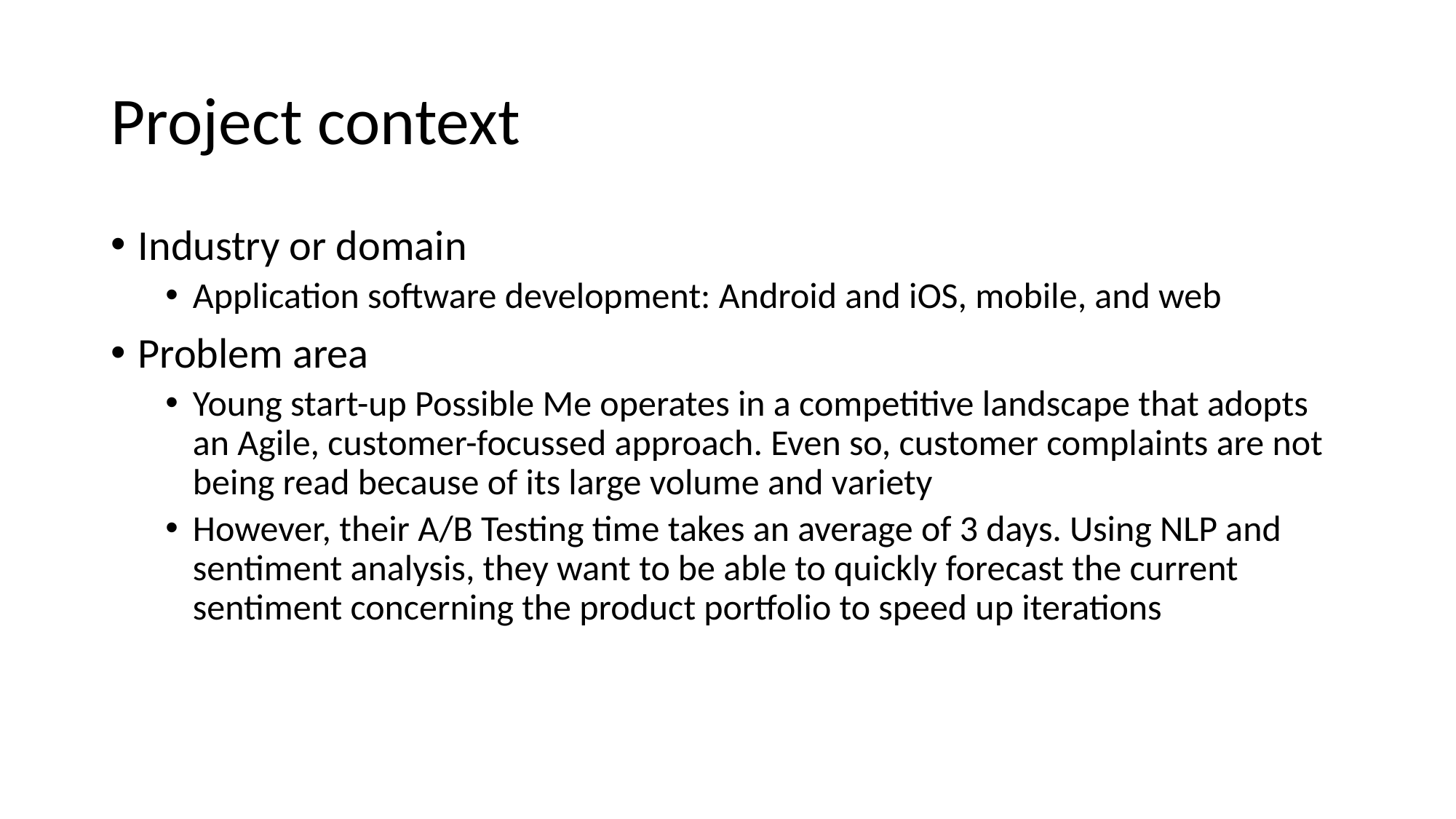

# Project context
Industry or domain
Application software development: Android and iOS, mobile, and web
Problem area
Young start-up Possible Me operates in a competitive landscape that adopts an Agile, customer-focussed approach. Even so, customer complaints are not being read because of its large volume and variety
However, their A/B Testing time takes an average of 3 days. Using NLP and sentiment analysis, they want to be able to quickly forecast the current sentiment concerning the product portfolio to speed up iterations